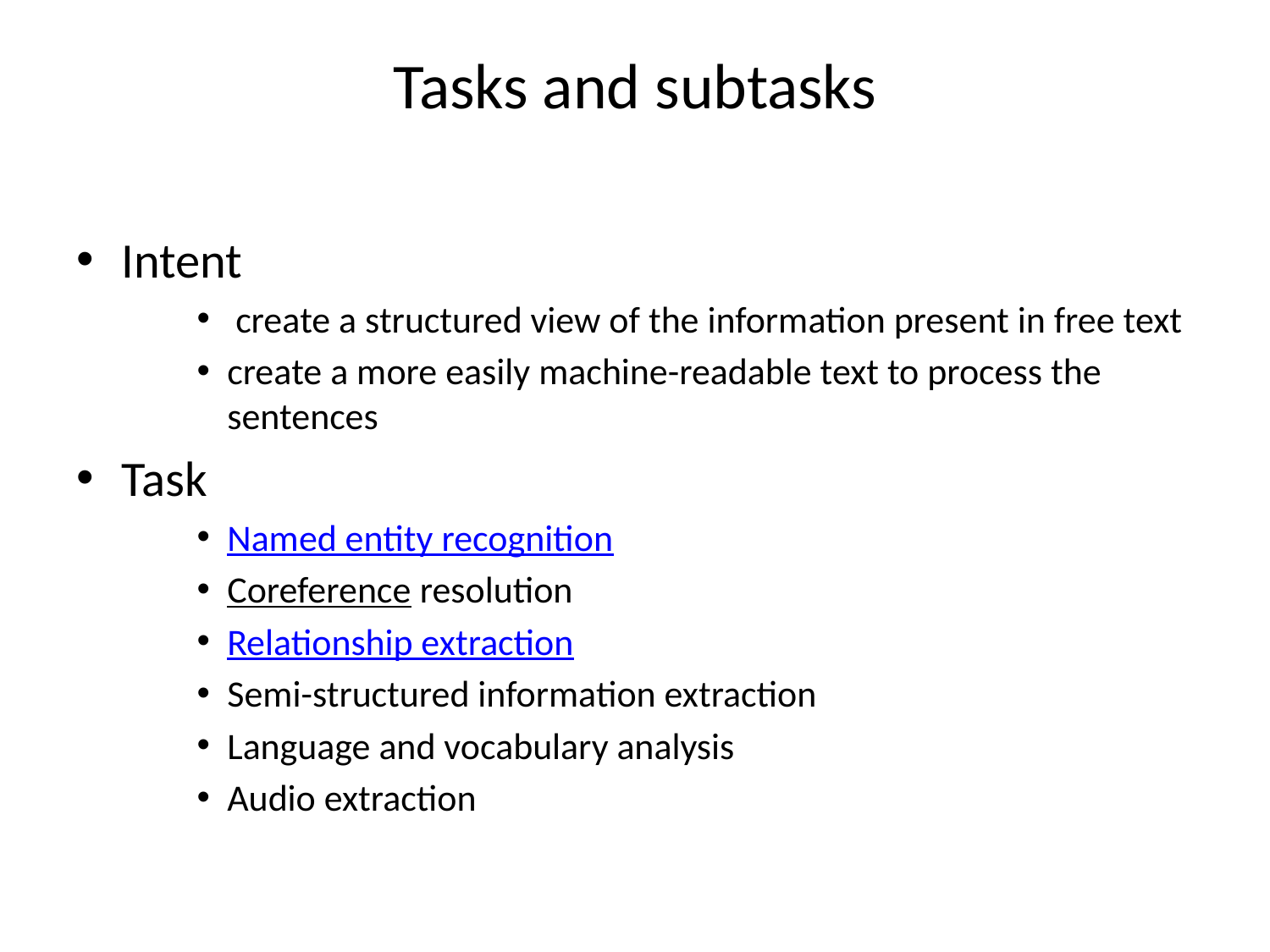

# Tasks and subtasks
Intent
 create a structured view of the information present in free text
create a more easily machine-readable text to process the sentences
Task
Named entity recognition
Coreference resolution
Relationship extraction
Semi-structured information extraction
Language and vocabulary analysis
Audio extraction